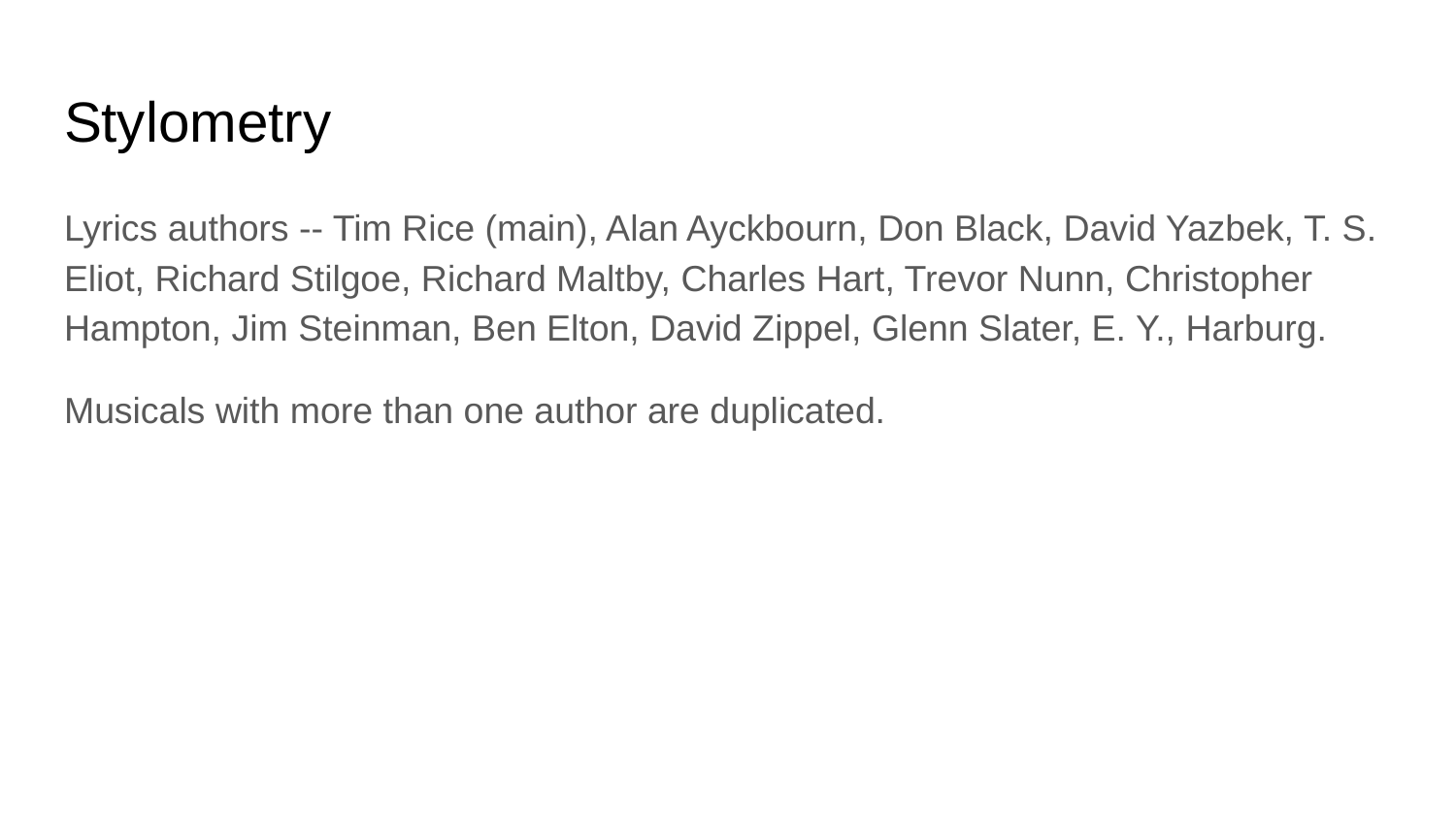

# Stylometry
Lyrics authors -- Tim Rice (main), Alan Ayckbourn, Don Black, David Yazbek, T. S. Eliot, Richard Stilgoe, Richard Maltby, Charles Hart, Trevor Nunn, Christopher Hampton, Jim Steinman, Ben Elton, David Zippel, Glenn Slater, E. Y., Harburg.
Musicals with more than one author are duplicated.